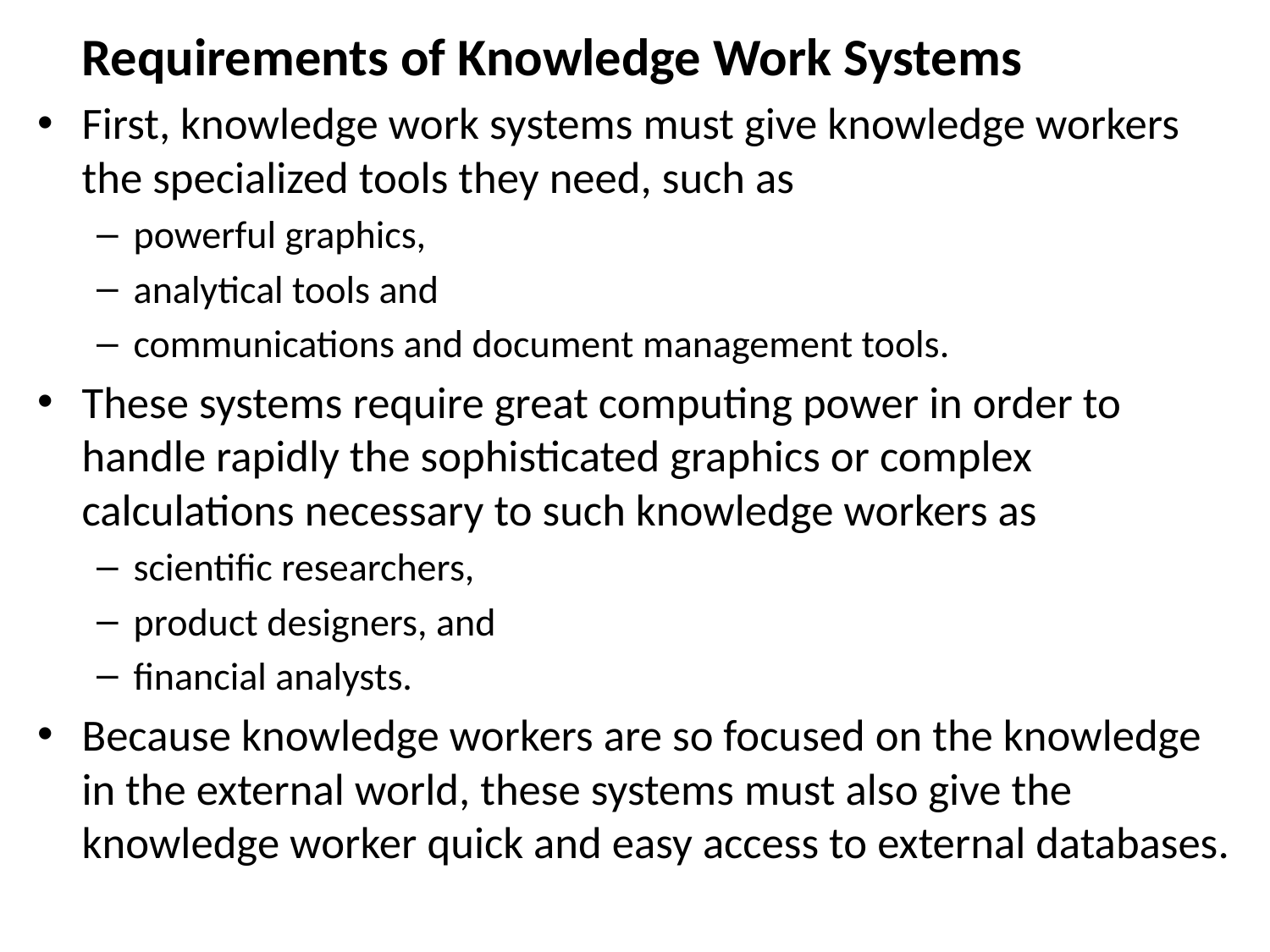

Requirements of Knowledge Work Systems
First, knowledge work systems must give knowledge workers the specialized tools they need, such as
powerful graphics,
analytical tools and
communications and document management tools.
These systems require great computing power in order to handle rapidly the sophisticated graphics or complex calculations necessary to such knowledge workers as
scientific researchers,
product designers, and
financial analysts.
Because knowledge workers are so focused on the knowledge in the external world, these systems must also give the knowledge worker quick and easy access to external databases.